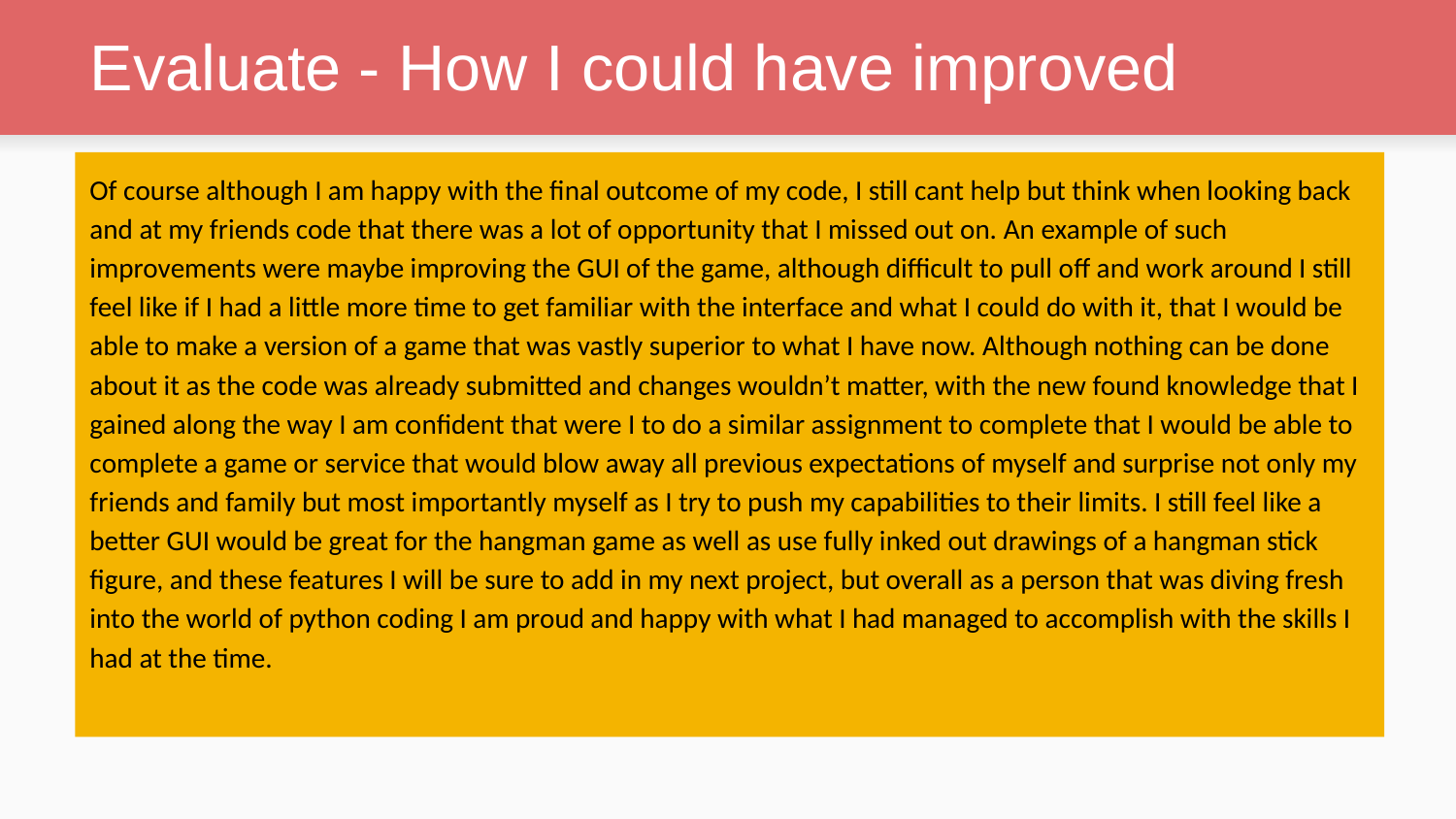

# Evaluate - How I could have improved
Of course although I am happy with the final outcome of my code, I still cant help but think when looking back and at my friends code that there was a lot of opportunity that I missed out on. An example of such improvements were maybe improving the GUI of the game, although difficult to pull off and work around I still feel like if I had a little more time to get familiar with the interface and what I could do with it, that I would be able to make a version of a game that was vastly superior to what I have now. Although nothing can be done about it as the code was already submitted and changes wouldn’t matter, with the new found knowledge that I gained along the way I am confident that were I to do a similar assignment to complete that I would be able to complete a game or service that would blow away all previous expectations of myself and surprise not only my friends and family but most importantly myself as I try to push my capabilities to their limits. I still feel like a better GUI would be great for the hangman game as well as use fully inked out drawings of a hangman stick figure, and these features I will be sure to add in my next project, but overall as a person that was diving fresh into the world of python coding I am proud and happy with what I had managed to accomplish with the skills I had at the time.